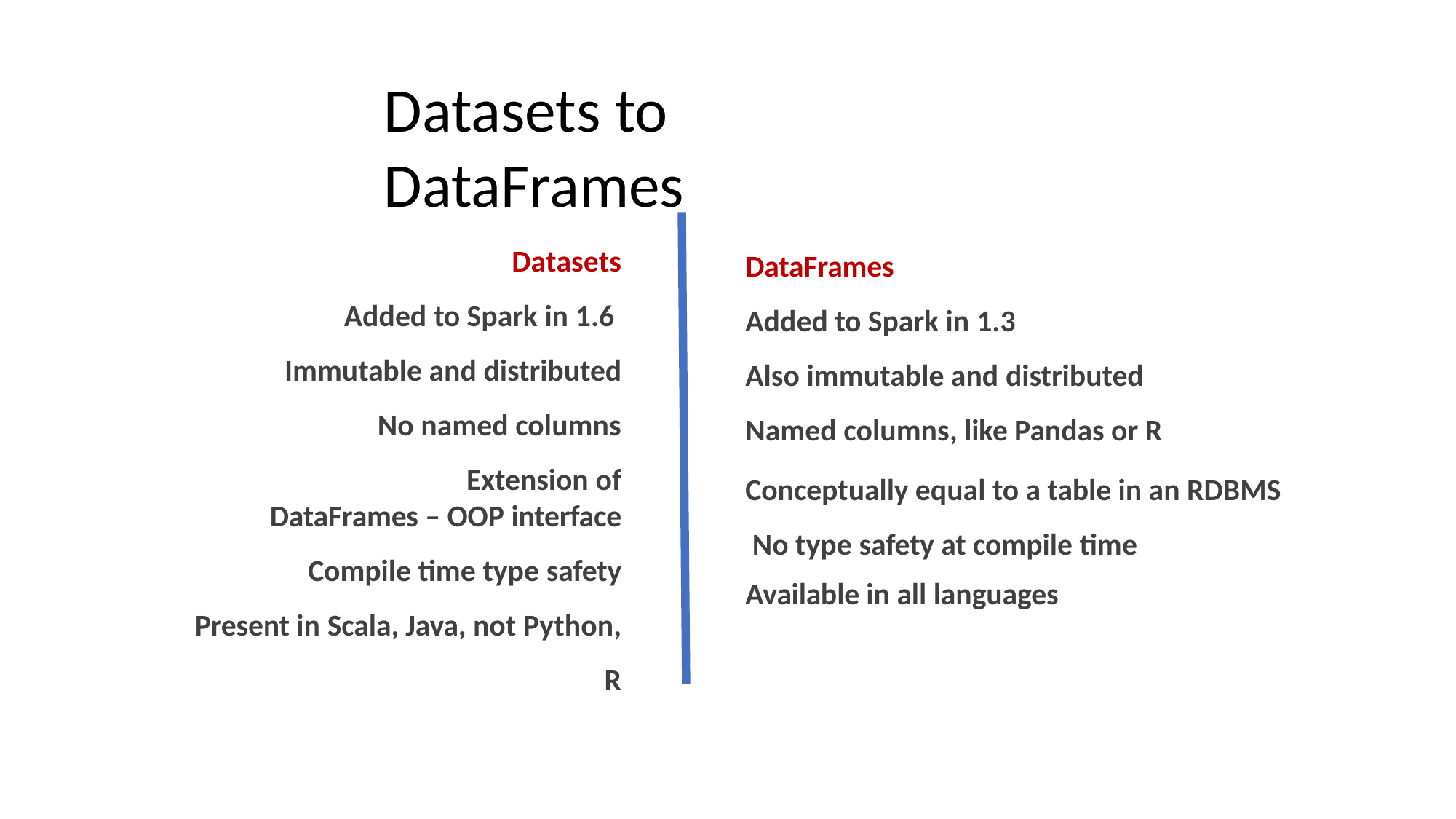

# Datasets to DataFrames

Datasets  Added to Spark in 1.6  Immutable and distributed  No named columns
Extension of DataFrames – OOP interface
Compile time type safety  Present in Scala, Java, not Python, R
DataFrames
Added to Spark in 1.3
Also immutable and distributed  Named columns, like Pandas or R
Conceptually equal to a table in an RDBMS  No type safety at compile time
Available in all languages